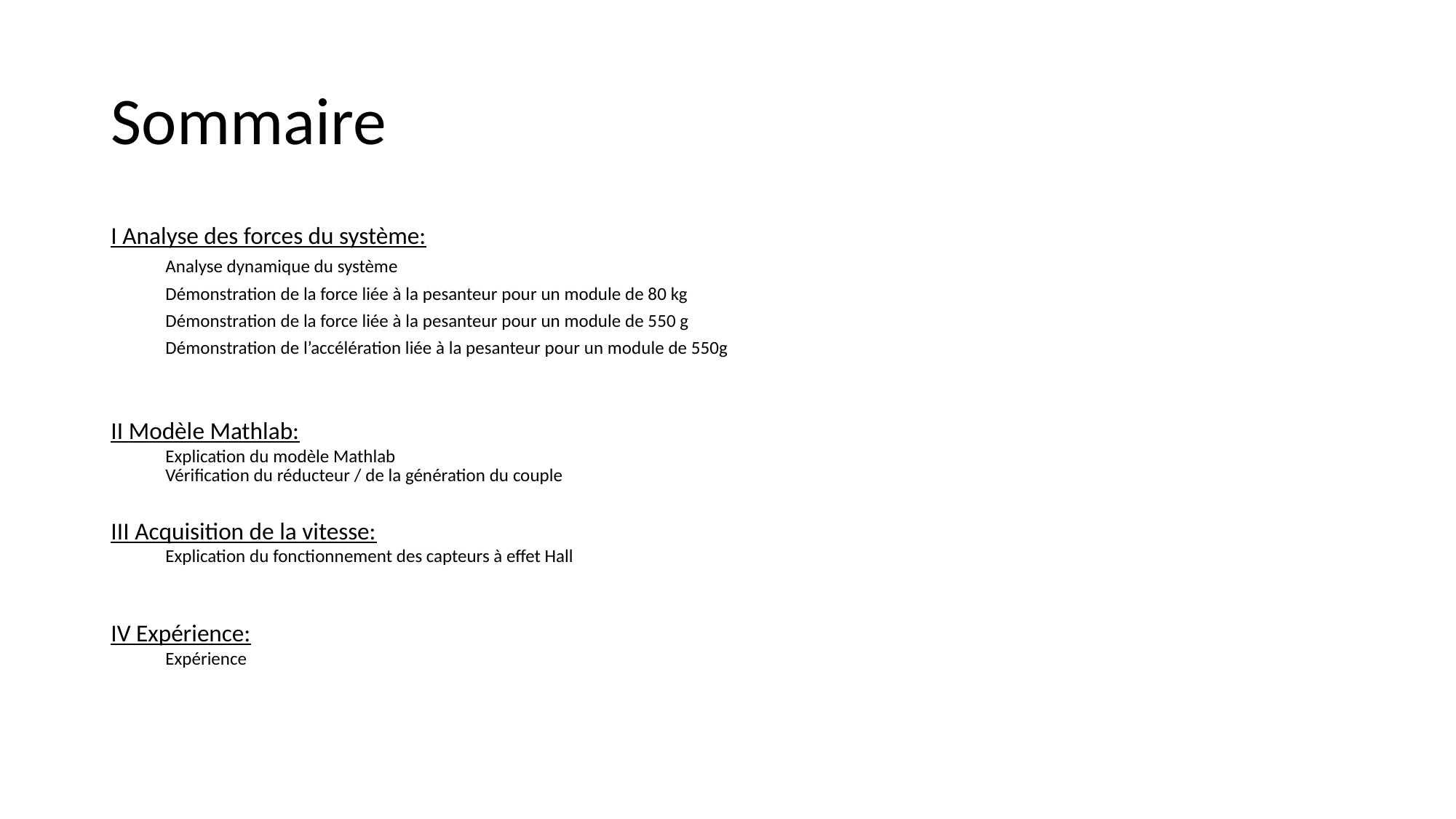

# Sommaire
I Analyse des forces du système:
Analyse dynamique du système
Démonstration de la force liée à la pesanteur pour un module de 80 kg
Démonstration de la force liée à la pesanteur pour un module de 550 g
Démonstration de l’accélération liée à la pesanteur pour un module de 550g

II Modèle Mathlab:
Explication du modèle Mathlab
Vérification du réducteur / de la génération du couple
III Acquisition de la vitesse:
Explication du fonctionnement des capteurs à effet Hall

IV Expérience:
Expérience